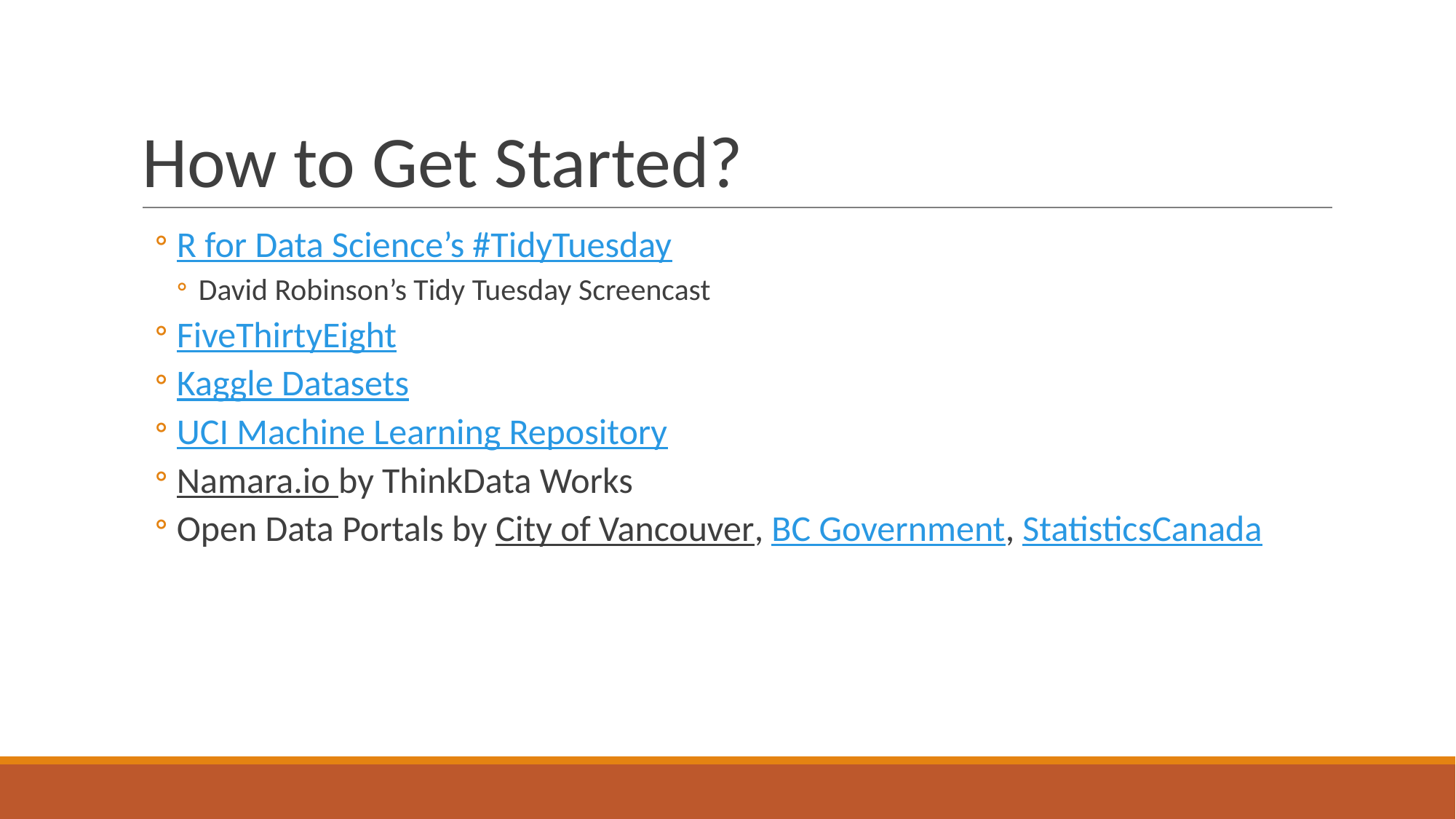

# How to Get Started?
R for Data Science’s #TidyTuesday
David Robinson’s Tidy Tuesday Screencast
FiveThirtyEight
Kaggle Datasets
UCI Machine Learning Repository
Namara.io by ThinkData Works
Open Data Portals by City of Vancouver, BC Government, StatisticsCanada